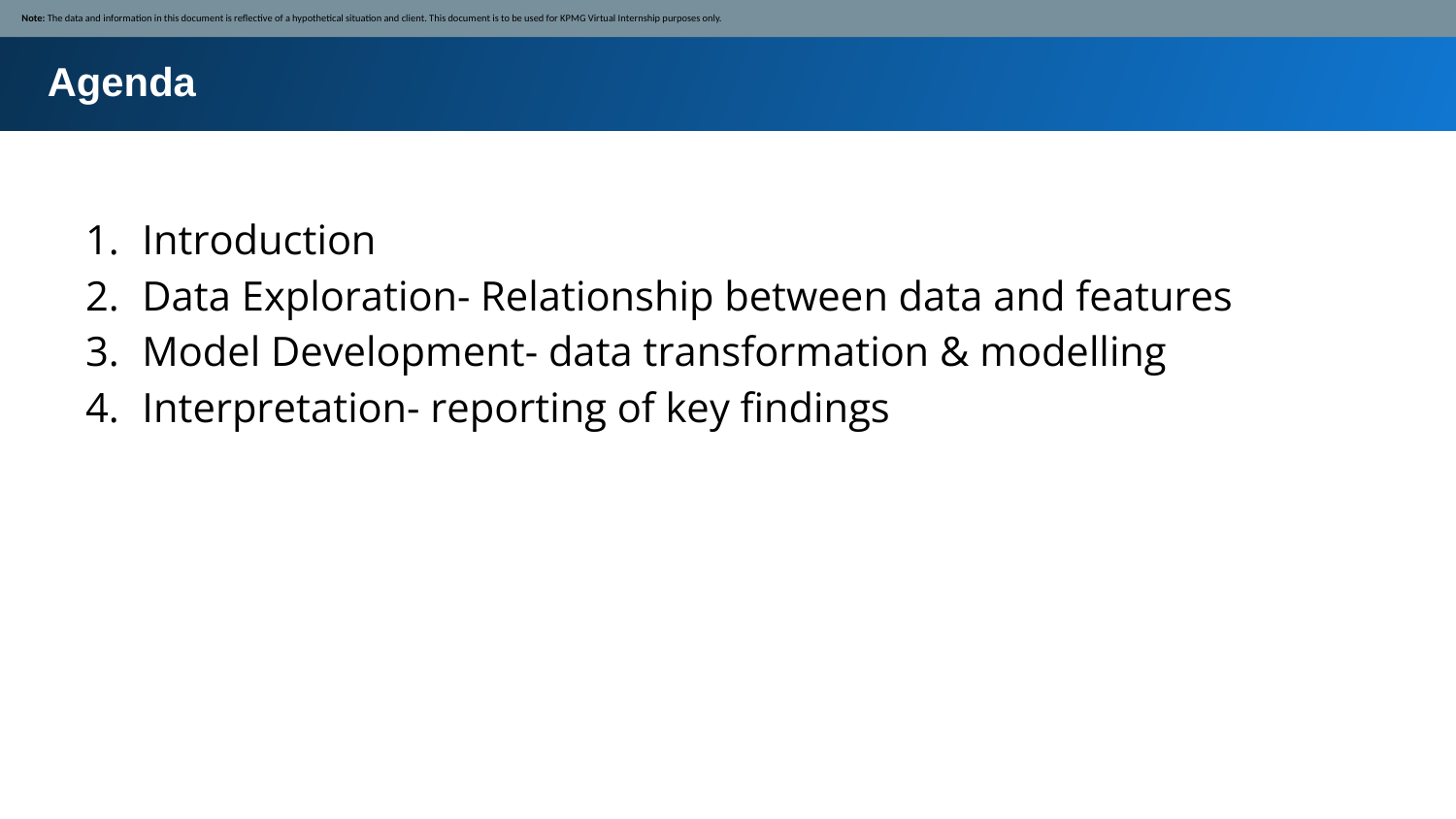

Note: The data and information in this document is reflective of a hypothetical situation and client. This document is to be used for KPMG Virtual Internship purposes only.
Agenda
Introduction
Data Exploration- Relationship between data and features
Model Development- data transformation & modelling
Interpretation- reporting of key findings